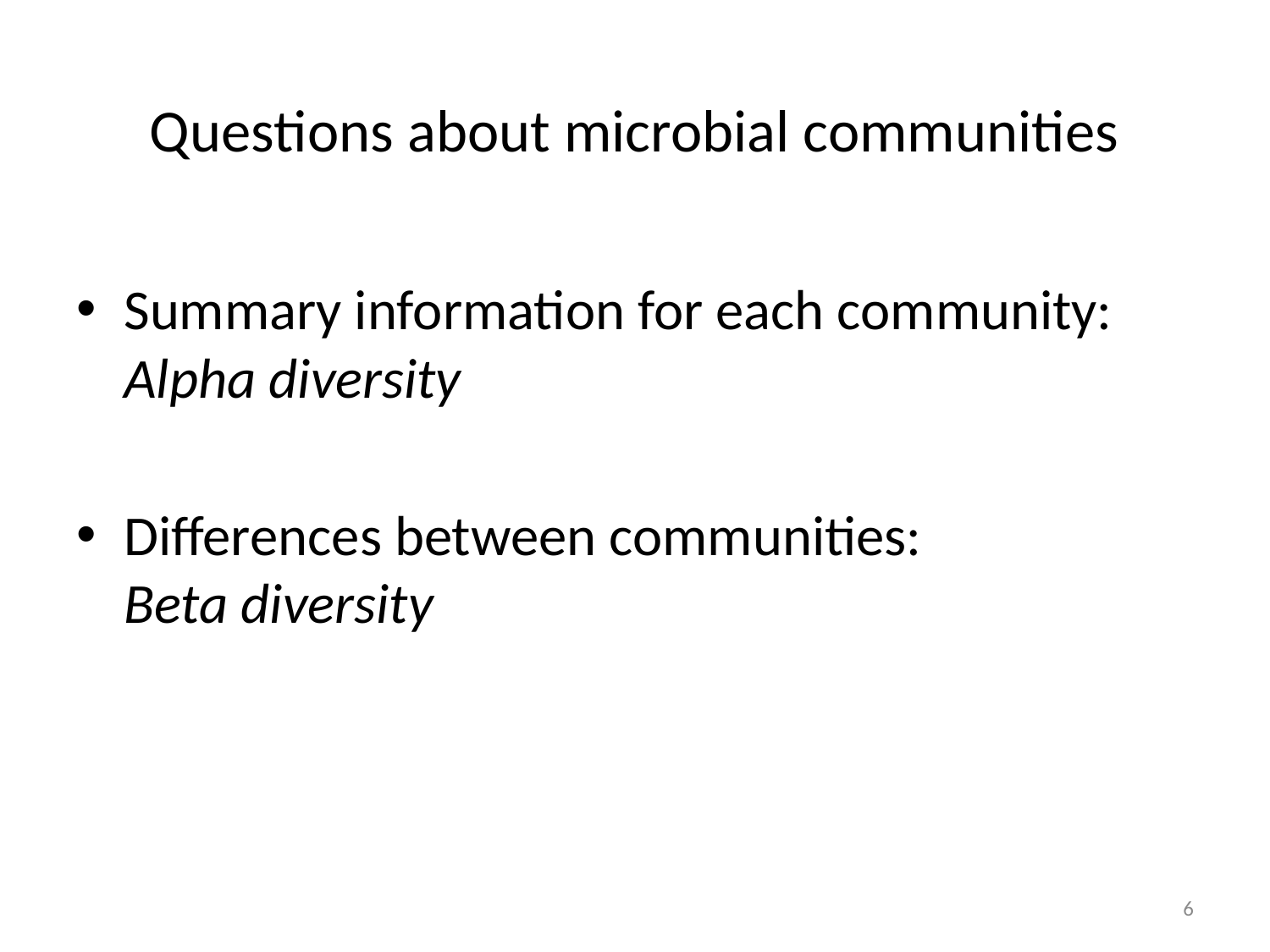

# Questions about microbial communities
Summary information for each community: Alpha diversity

Differences between communities:              Beta diversity

6